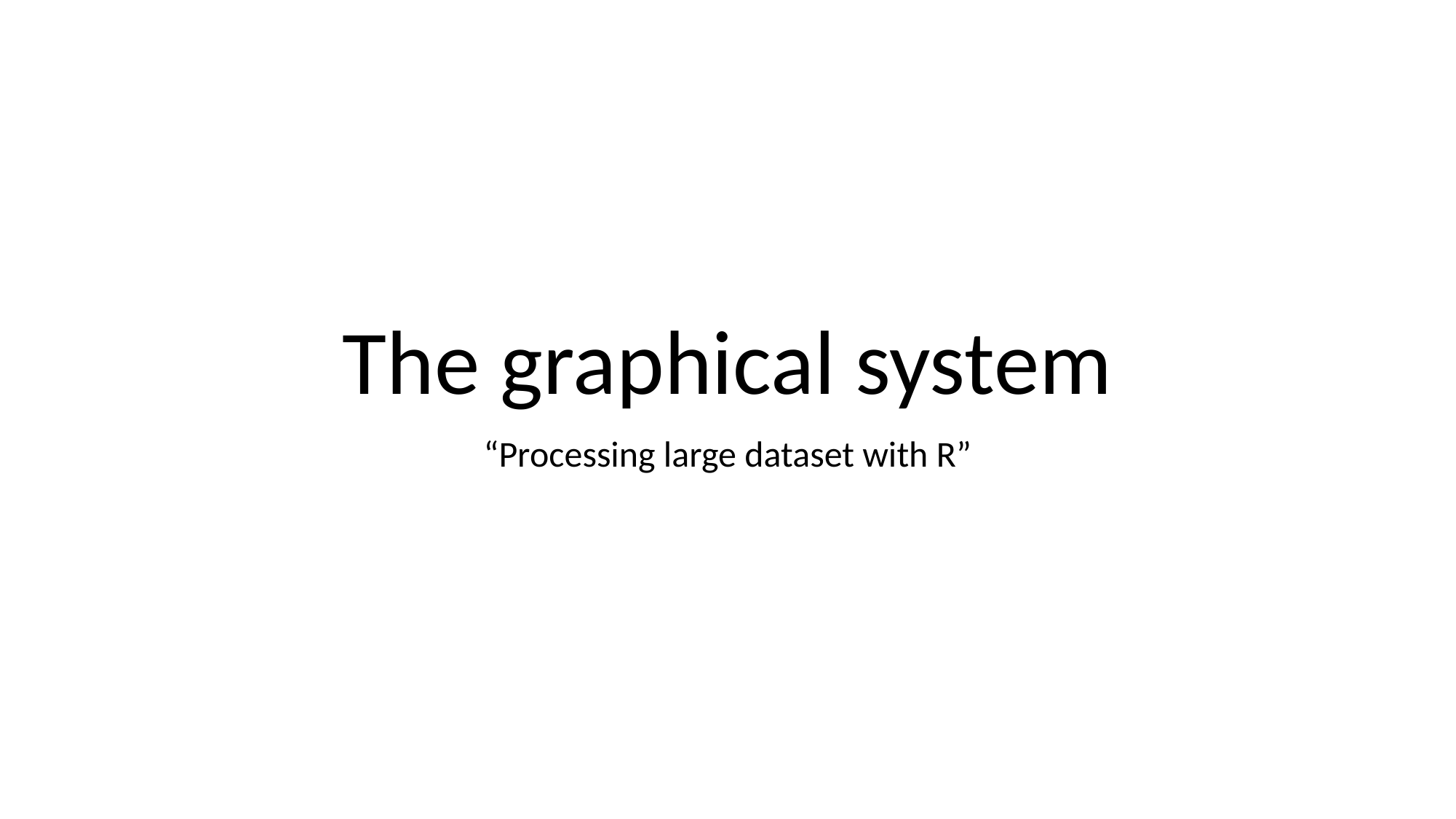

# The graphical system
“Processing large dataset with R”